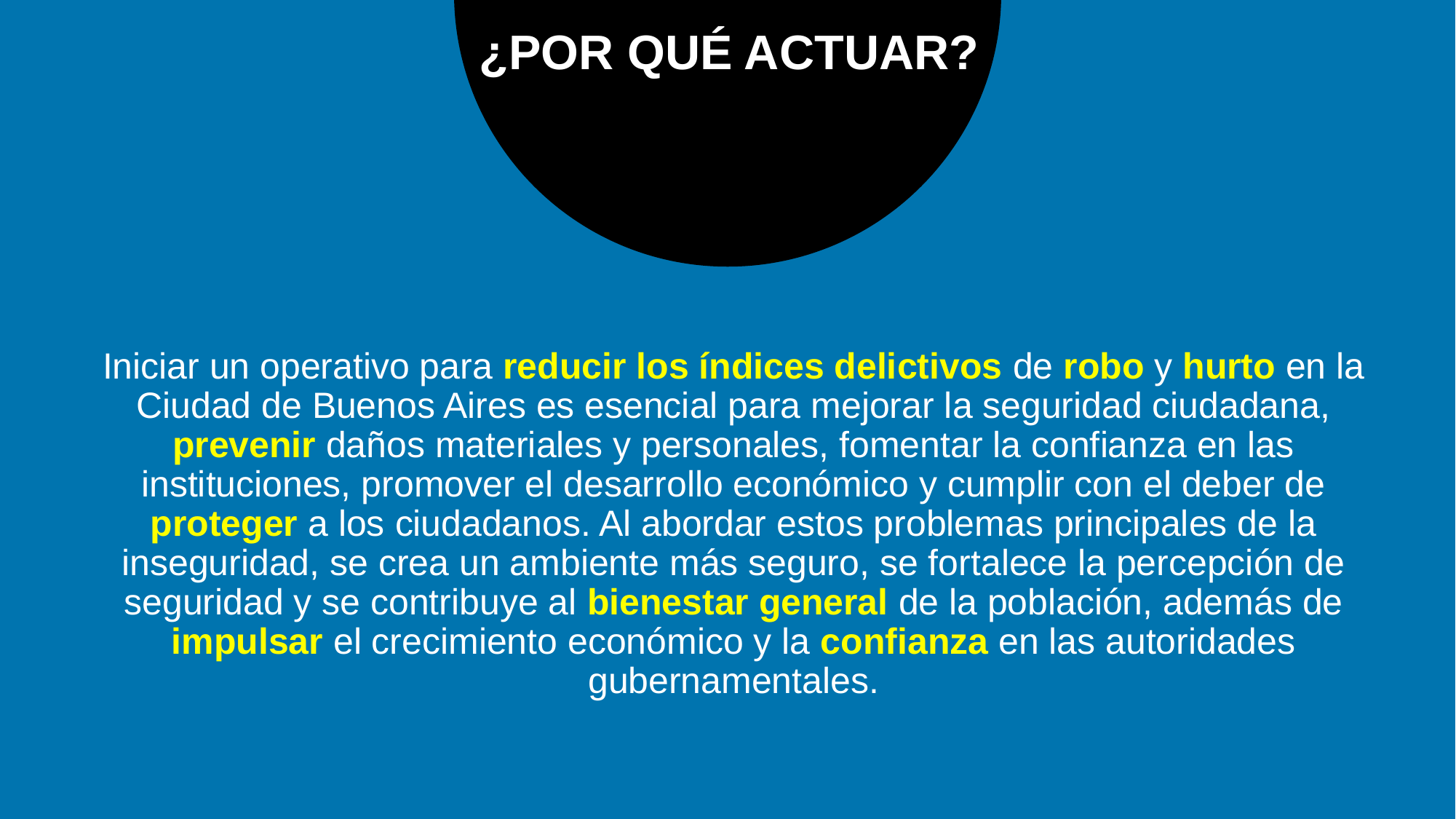

¿POR QUÉ ACTUAR?
Iniciar un operativo para reducir los índices delictivos de robo y hurto en la Ciudad de Buenos Aires es esencial para mejorar la seguridad ciudadana, prevenir daños materiales y personales, fomentar la confianza en las instituciones, promover el desarrollo económico y cumplir con el deber de proteger a los ciudadanos. Al abordar estos problemas principales de la inseguridad, se crea un ambiente más seguro, se fortalece la percepción de seguridad y se contribuye al bienestar general de la población, además de impulsar el crecimiento económico y la confianza en las autoridades gubernamentales.
19